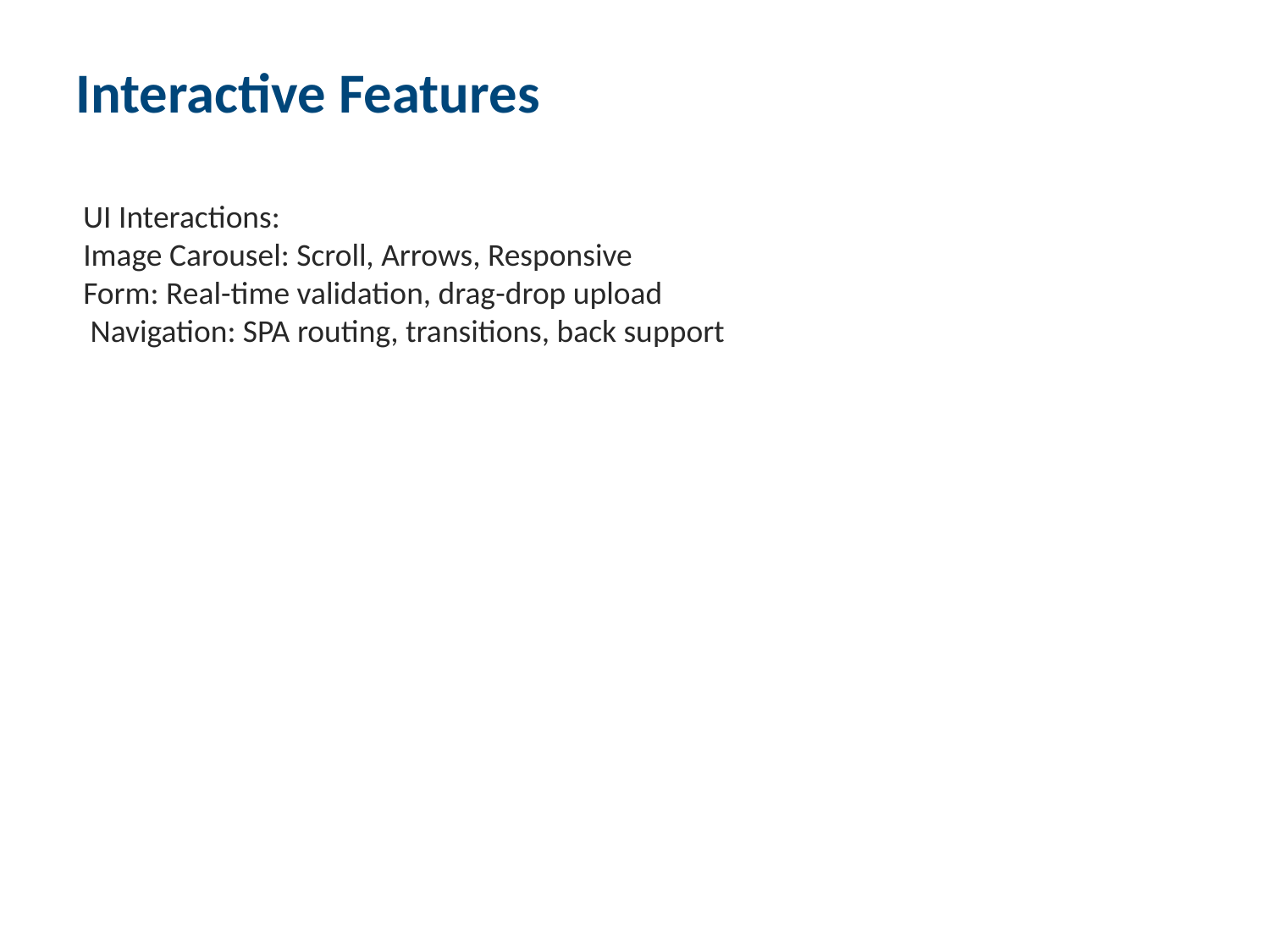

#
Interactive Features

 UI Interactions:
 Image Carousel: Scroll, Arrows, Responsive
 Form: Real-time validation, drag-drop upload
  Navigation: SPA routing, transitions, back support